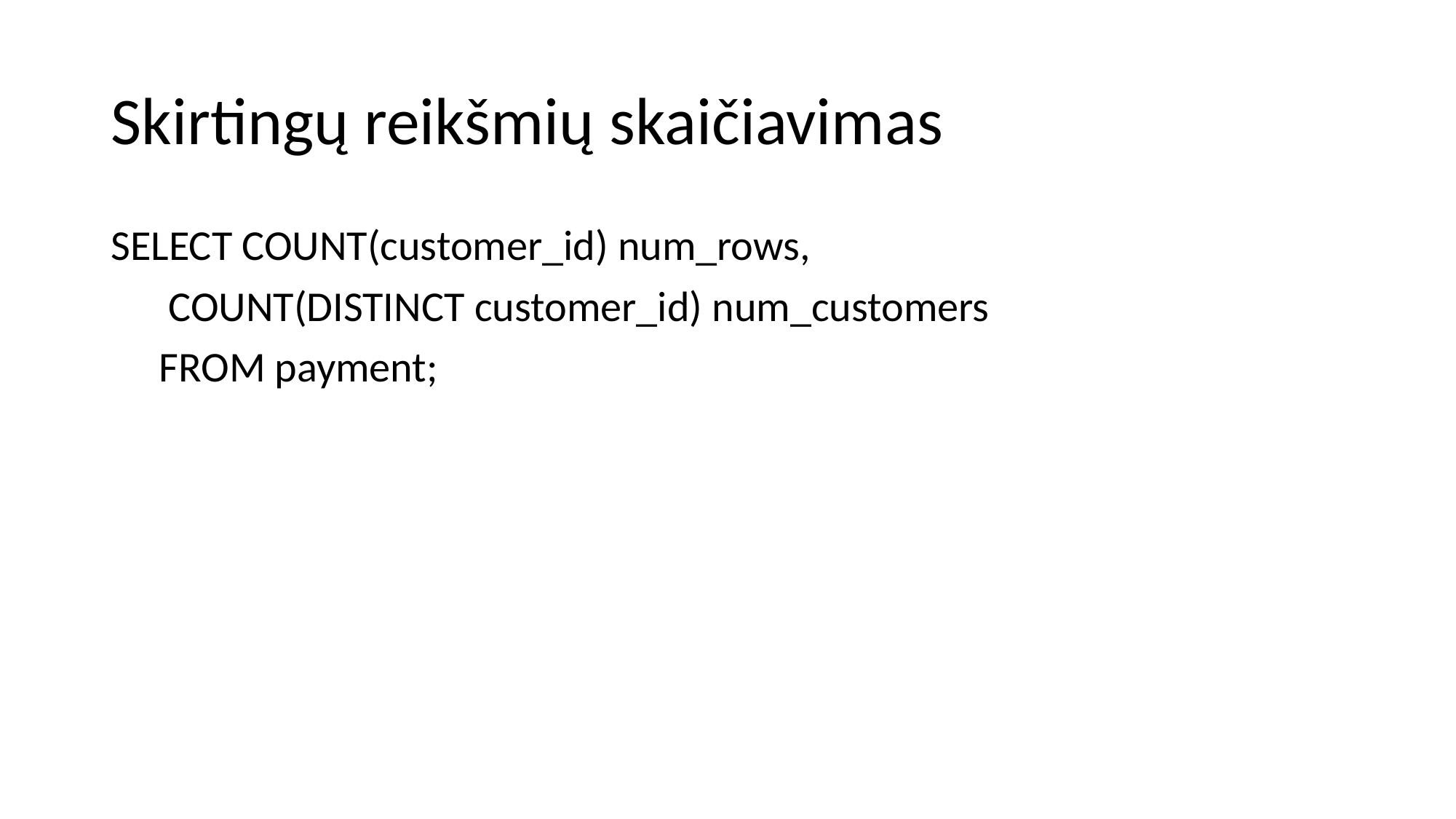

# Skirtingų reikšmių skaičiavimas
SELECT COUNT(customer_id) num_rows,
      COUNT(DISTINCT customer_id) num_customers
     FROM payment;